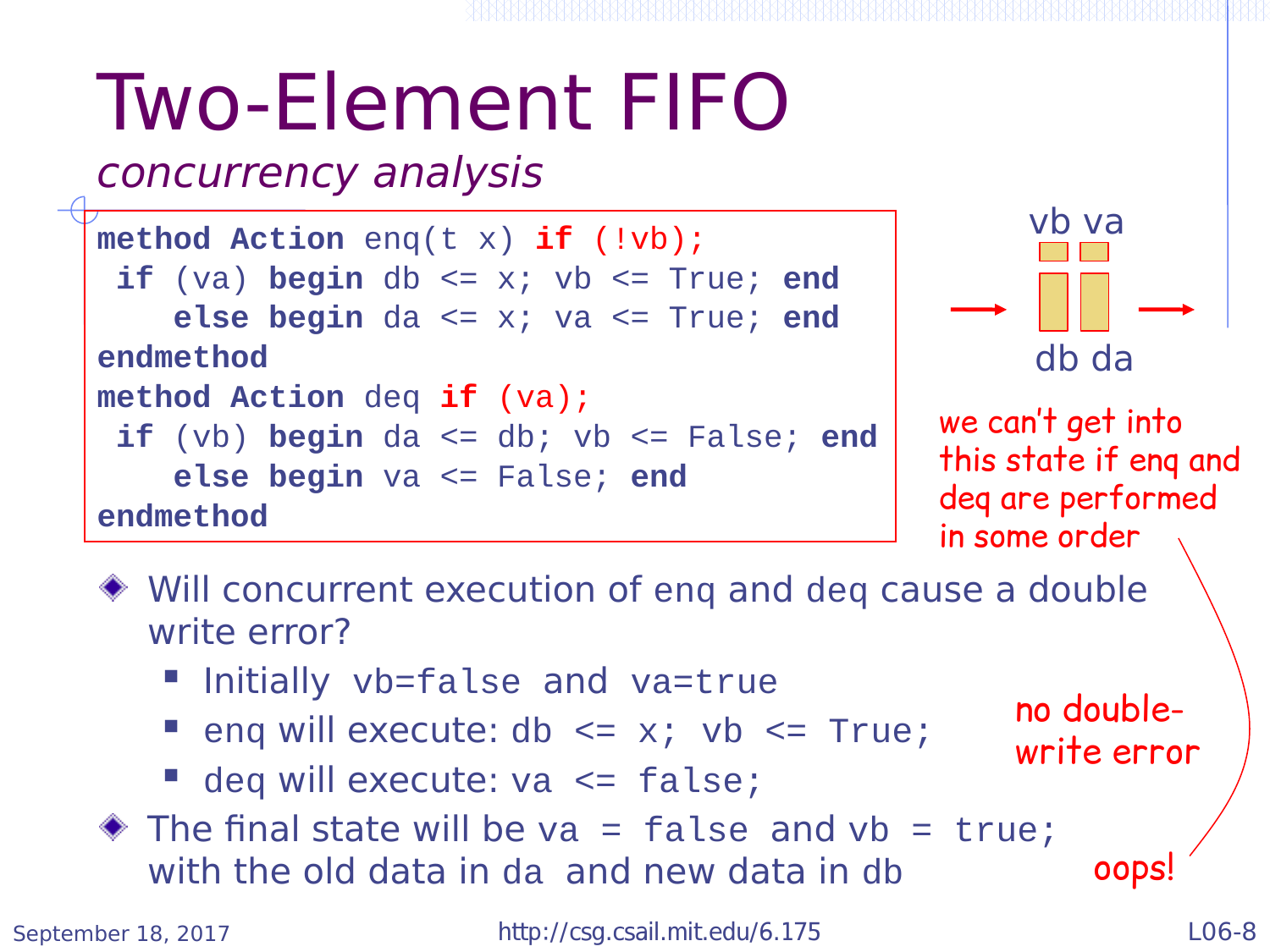

# Two-Element FIFO concurrency analysis
vb va

db da
method Action enq(t x) if (!vb);
 if (va) begin db <= x; vb <= True; end
    else begin da <= x; va <= True; end
endmethod
method Action deq if (va);
 if (vb) begin da <= db; vb <= False; end
    else begin va <= False; end
endmethod
we can’t get into this state if enq and deq are performed in some order

Will concurrent execution of enq and deq cause a double write error?
Initially vb=false and va=true
enq will execute: db <= x; vb <= True;
deq will execute: va <= false;
The final state will be va = false and vb = true; with the old data in da and new data in db

no double-write error
oops!
September 18, 2017
http://csg.csail.mit.edu/6.175
L06-8